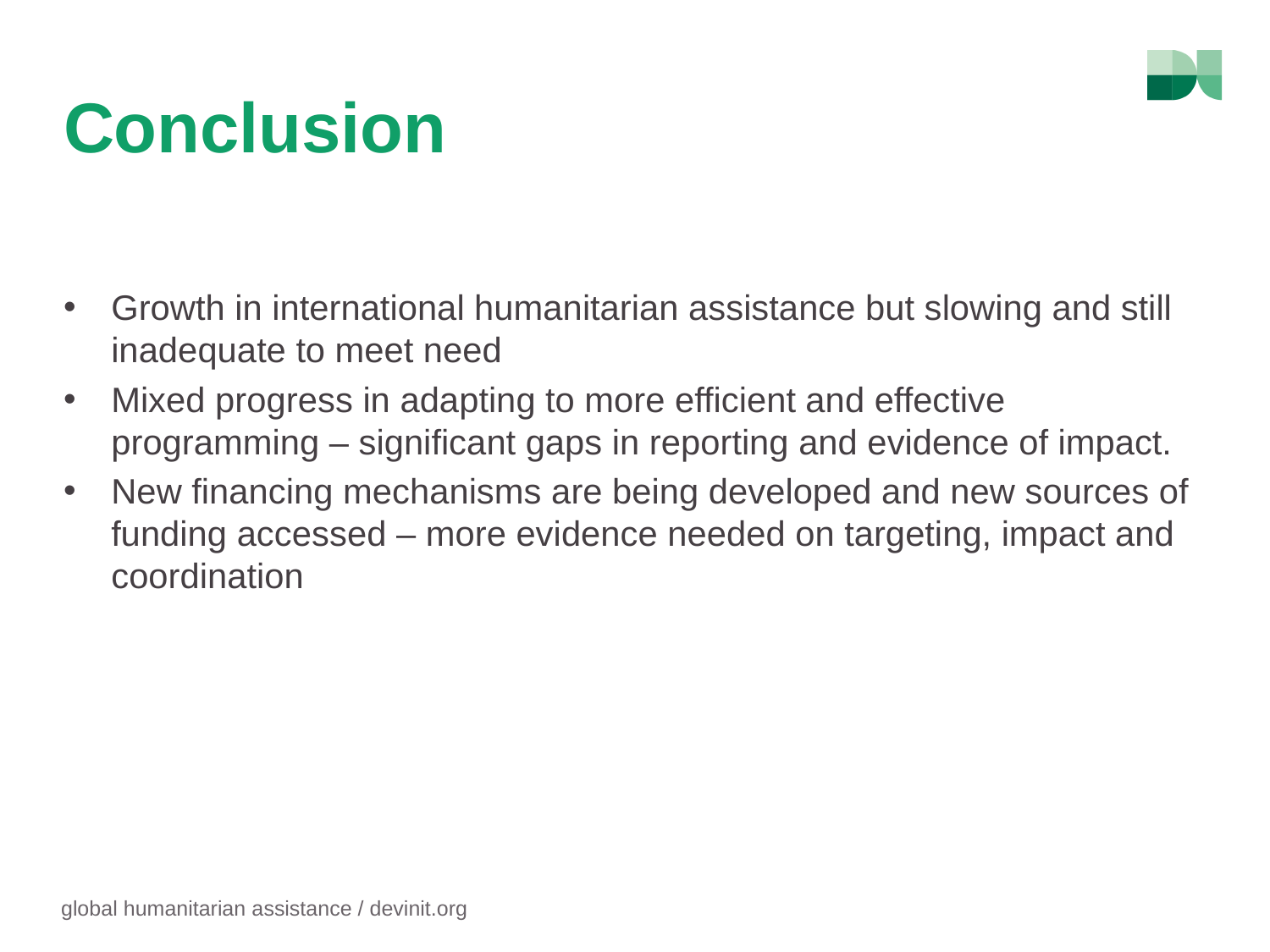

# Conclusion
Growth in international humanitarian assistance but slowing and still inadequate to meet need
Mixed progress in adapting to more efficient and effective programming – significant gaps in reporting and evidence of impact.
New financing mechanisms are being developed and new sources of funding accessed – more evidence needed on targeting, impact and coordination

global humanitarian assistance / devinit.org